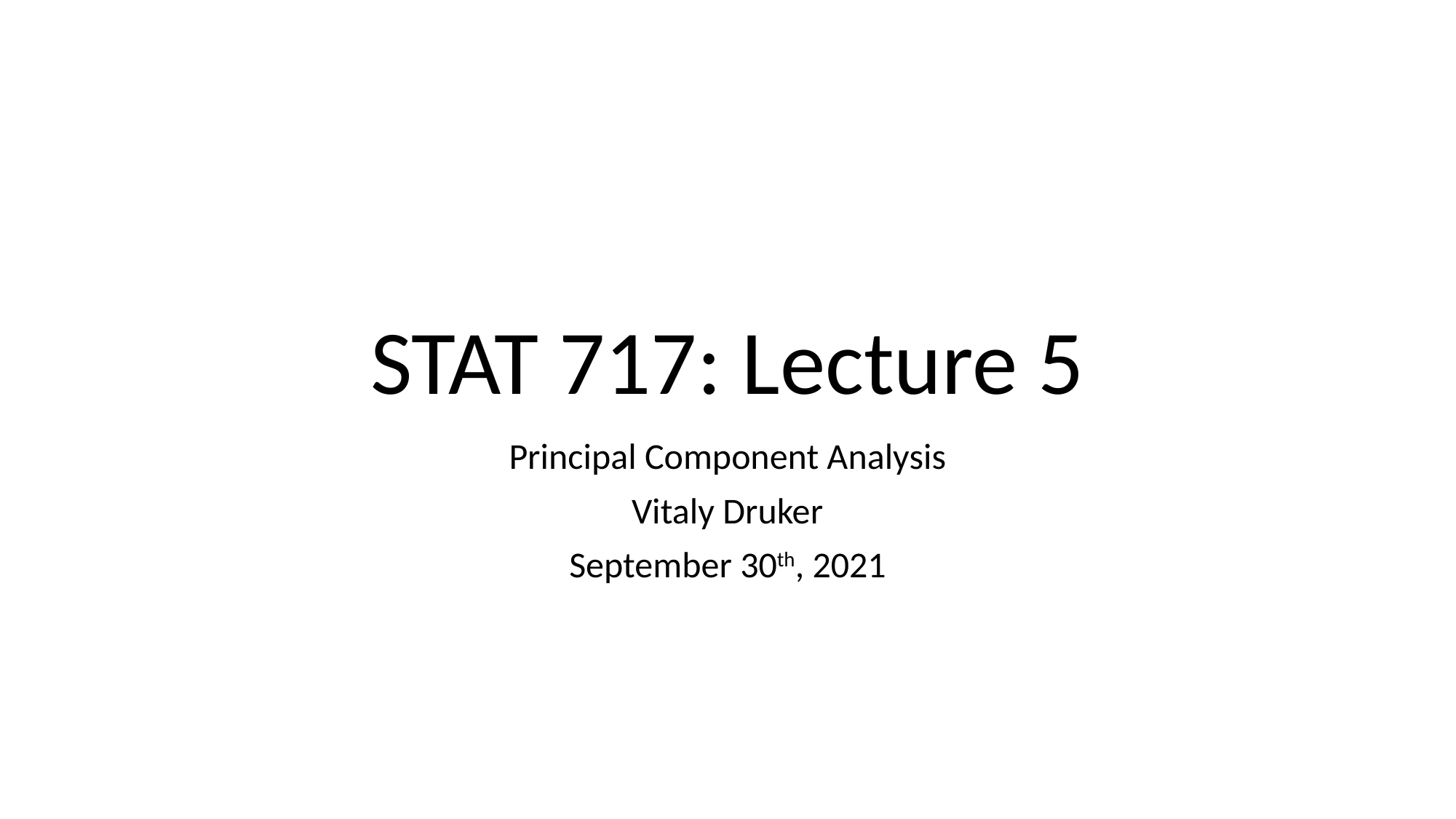

# STAT 717: Lecture 5
Principal Component Analysis
Vitaly Druker
September 30th, 2021